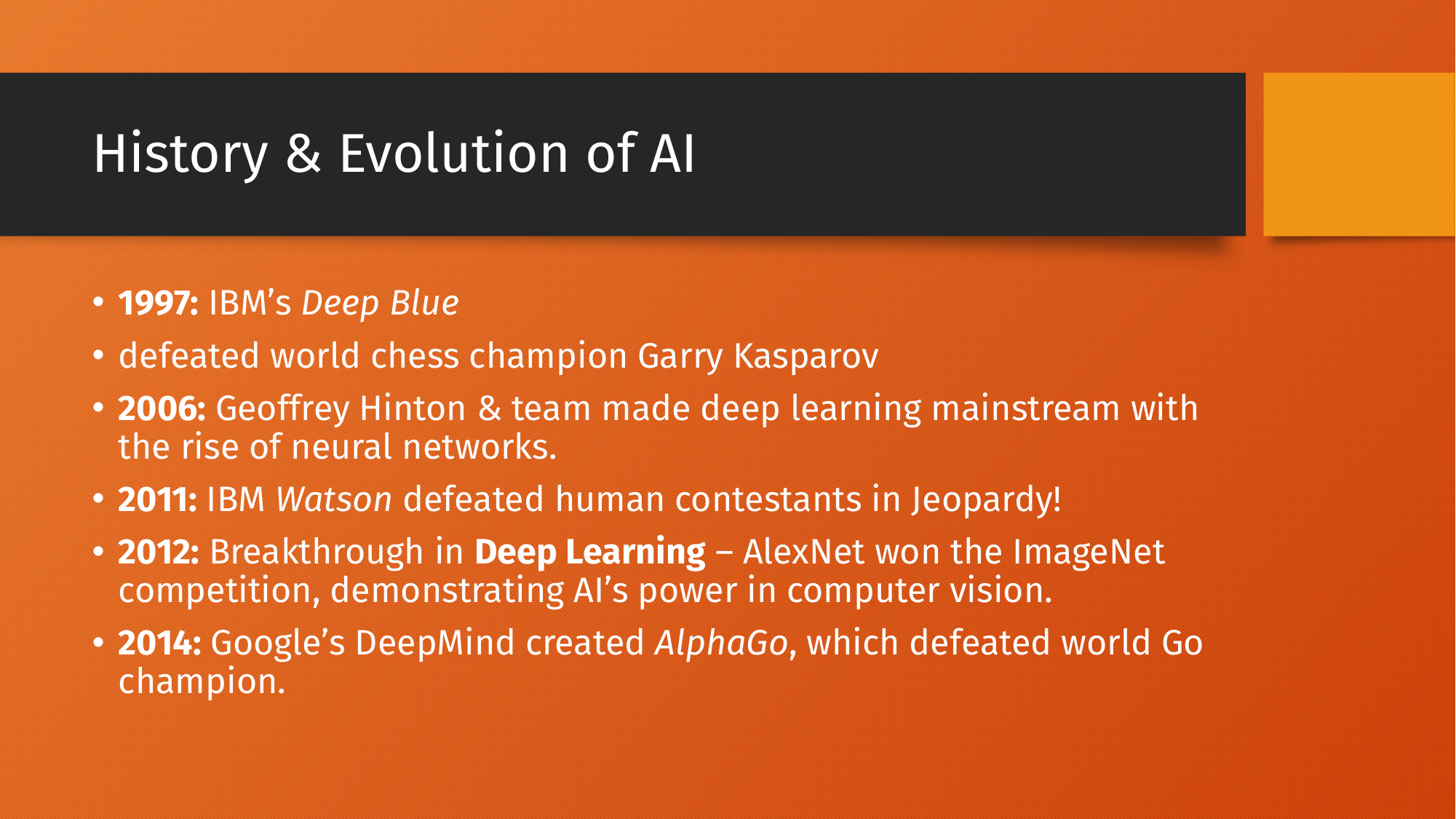

# History & Evolution of AI
1997: IBM’s Deep Blue
defeated world chess champion Garry Kasparov
2006: Geoffrey Hinton & team made deep learning mainstream with the rise of neural networks.
2011: IBM Watson defeated human contestants in Jeopardy!
2012: Breakthrough in Deep Learning – AlexNet won the ImageNet competition, demonstrating AI’s power in computer vision.
2014: Google’s DeepMind created AlphaGo, which defeated world Go champion.